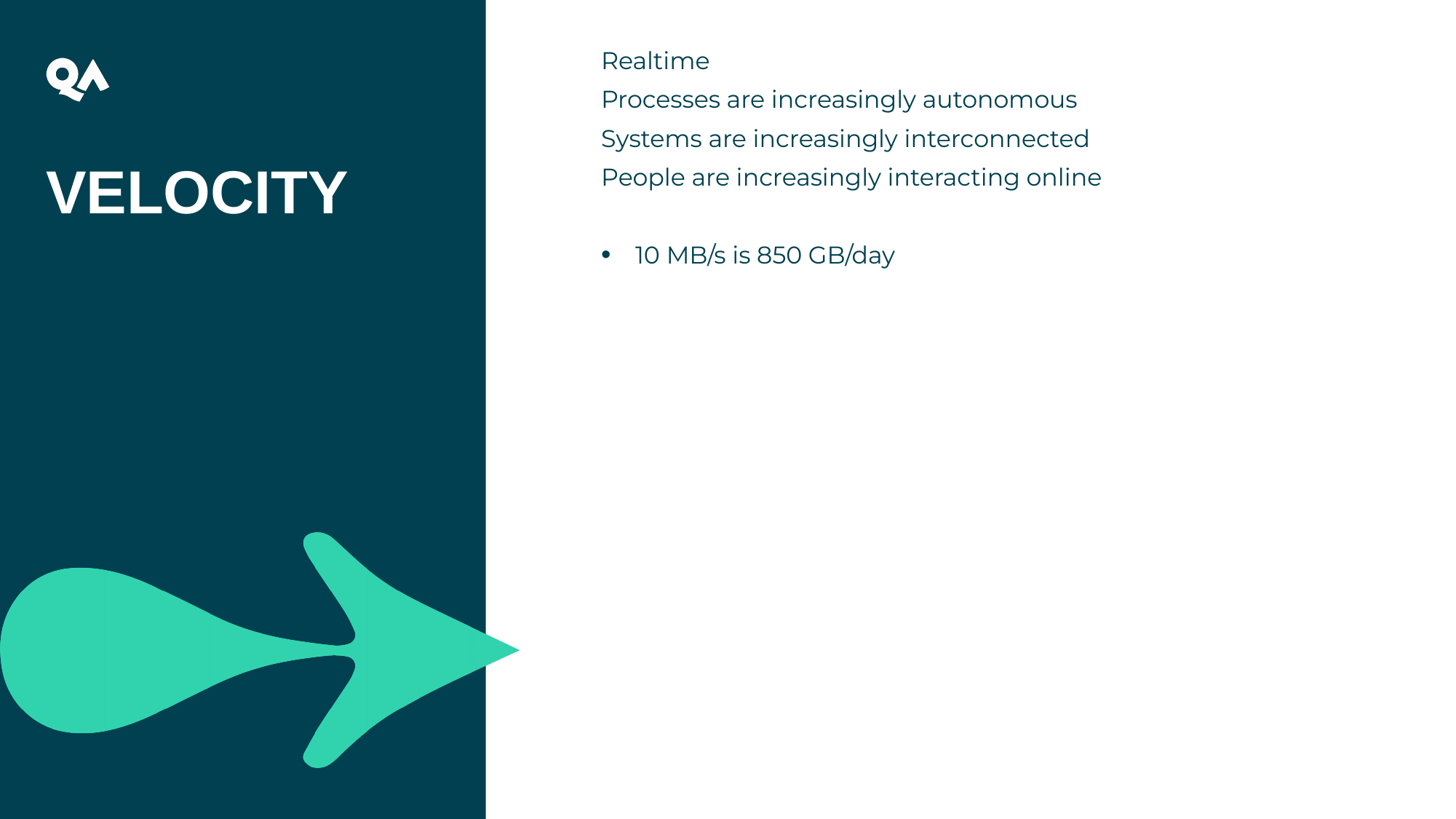

Realtime
Processes are increasingly autonomous
Systems are increasingly interconnected
People are increasingly interacting online

10 MB/s is 850 GB/day

Velocity